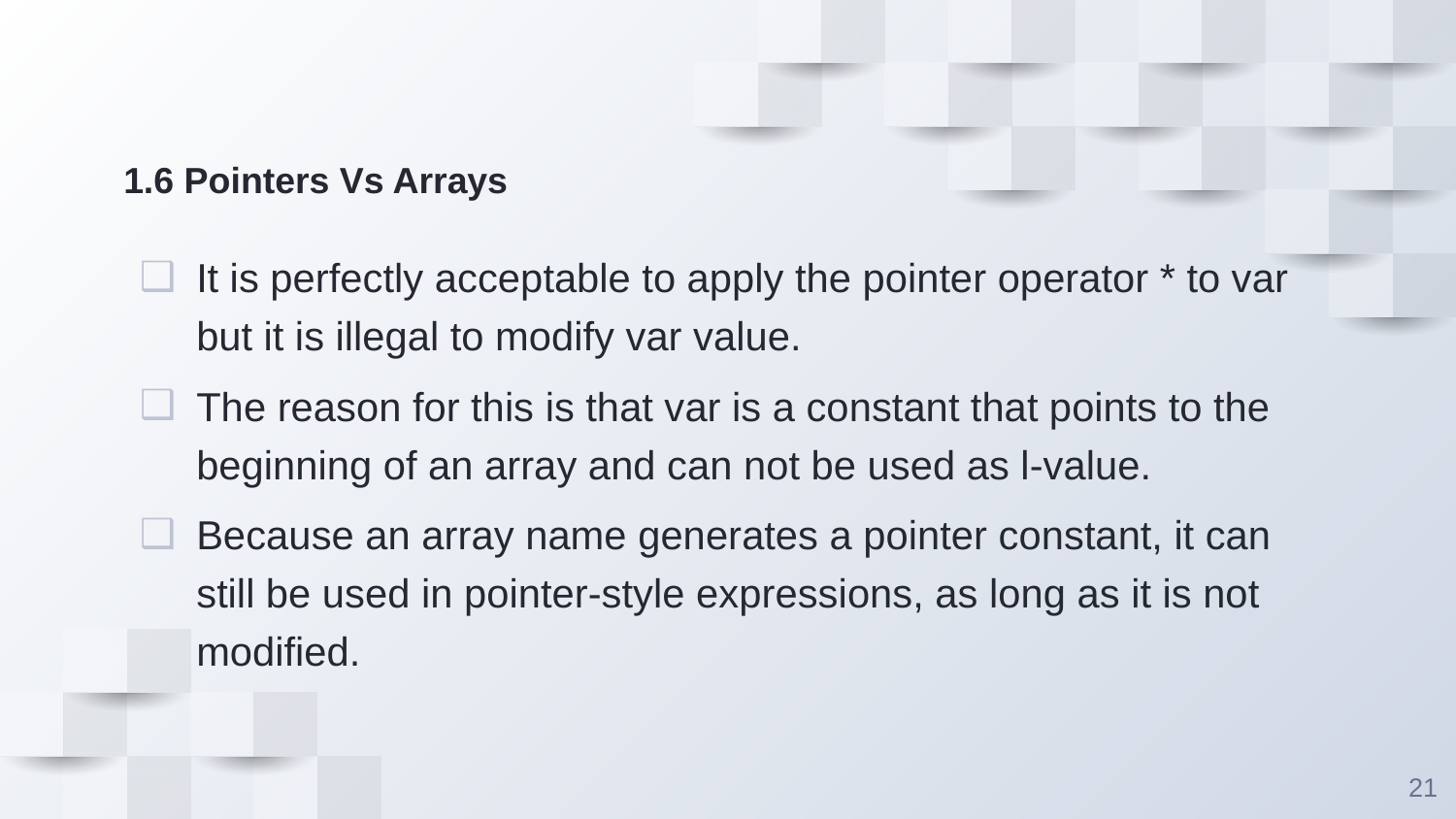

# 1.6 Pointers Vs Arrays
It is perfectly acceptable to apply the pointer operator * to var but it is illegal to modify var value.
The reason for this is that var is a constant that points to the beginning of an array and can not be used as l-value.
Because an array name generates a pointer constant, it can still be used in pointer-style expressions, as long as it is not modified.

21